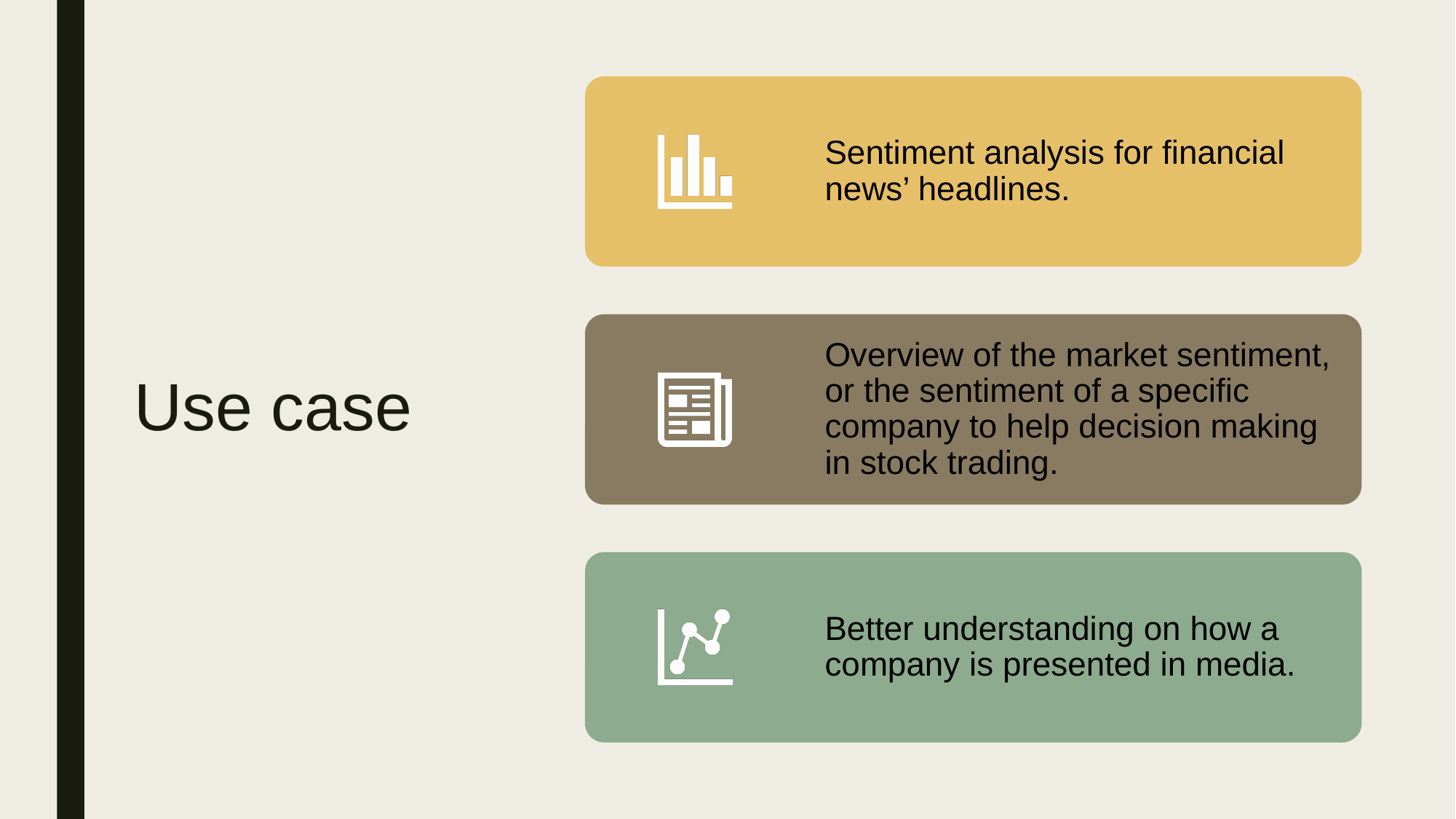

# Use case
Sentiment analysis for financial news’ headlines.
Overview of the market sentiment, or the sentiment of a specific company to help decision making in stock trading.
Better understanding on how a company is presented in media.